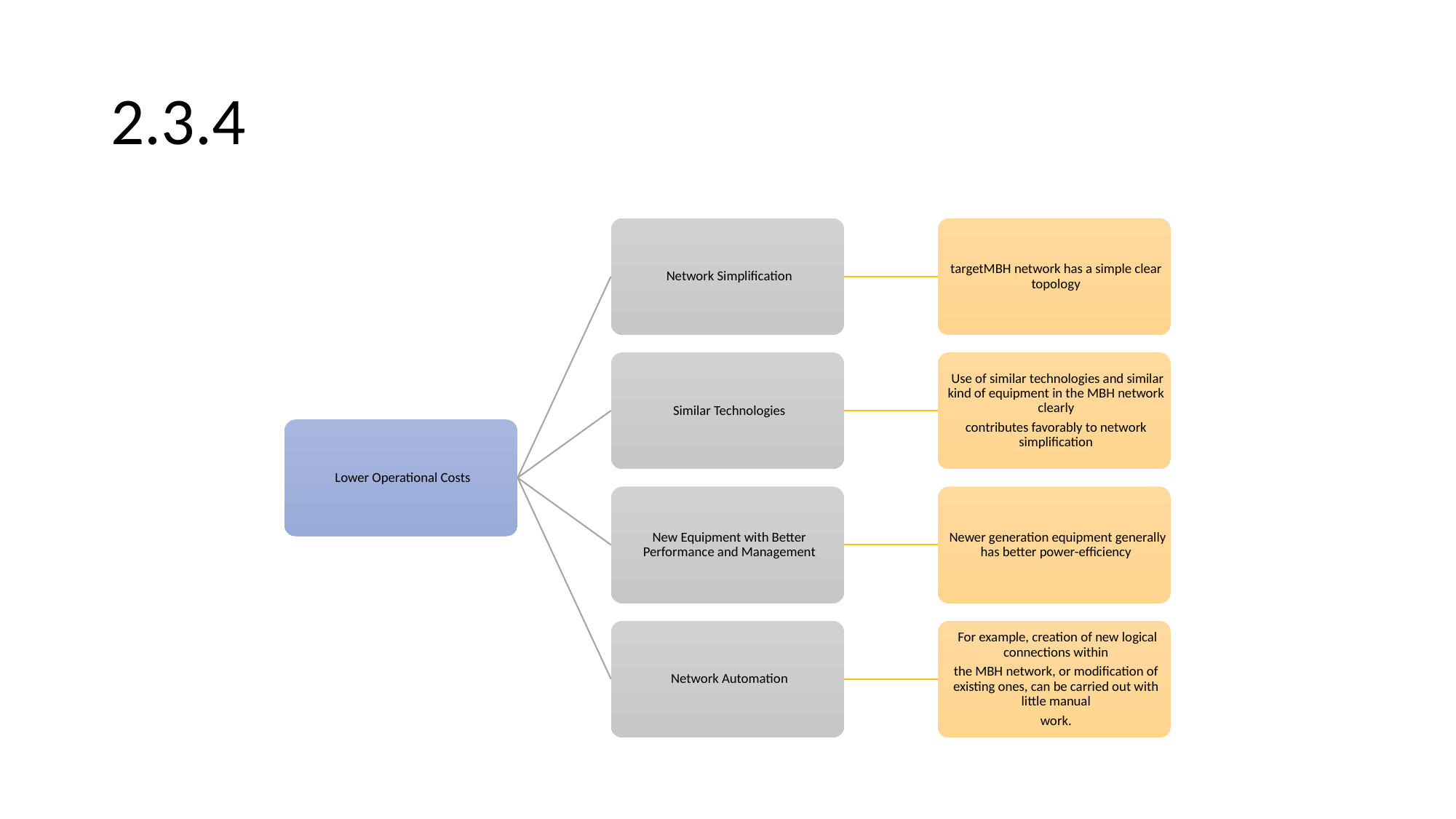

# 2.3.4
Lower Operational Costs

Network Simplification

targetMBH network has a simple clear topology

Similar Technologies

 Use of similar technologies and similar kind of equipment in the MBH network clearly
contributes favorably to network simplification

New Equipment with Better Performance and Management

 Newer generation equipment generally has better power-efficiency

Network Automation

 For example, creation of new logical connections within
the MBH network, or modification of existing ones, can be carried out with little manual
work.